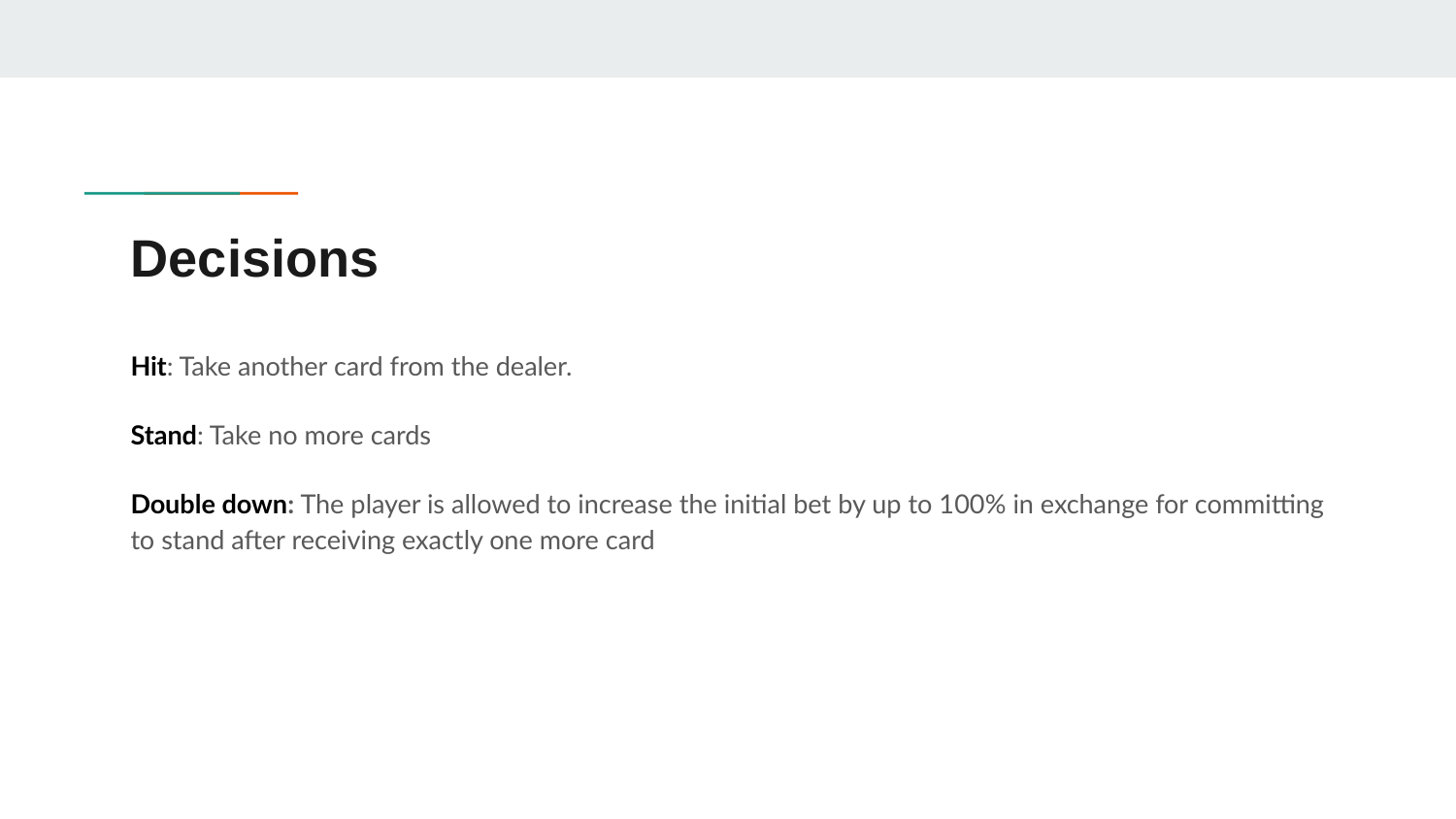

# Decisions
Hit: Take another card from the dealer.
Stand: Take no more cards
Double down: The player is allowed to increase the initial bet by up to 100% in exchange for committing to stand after receiving exactly one more card